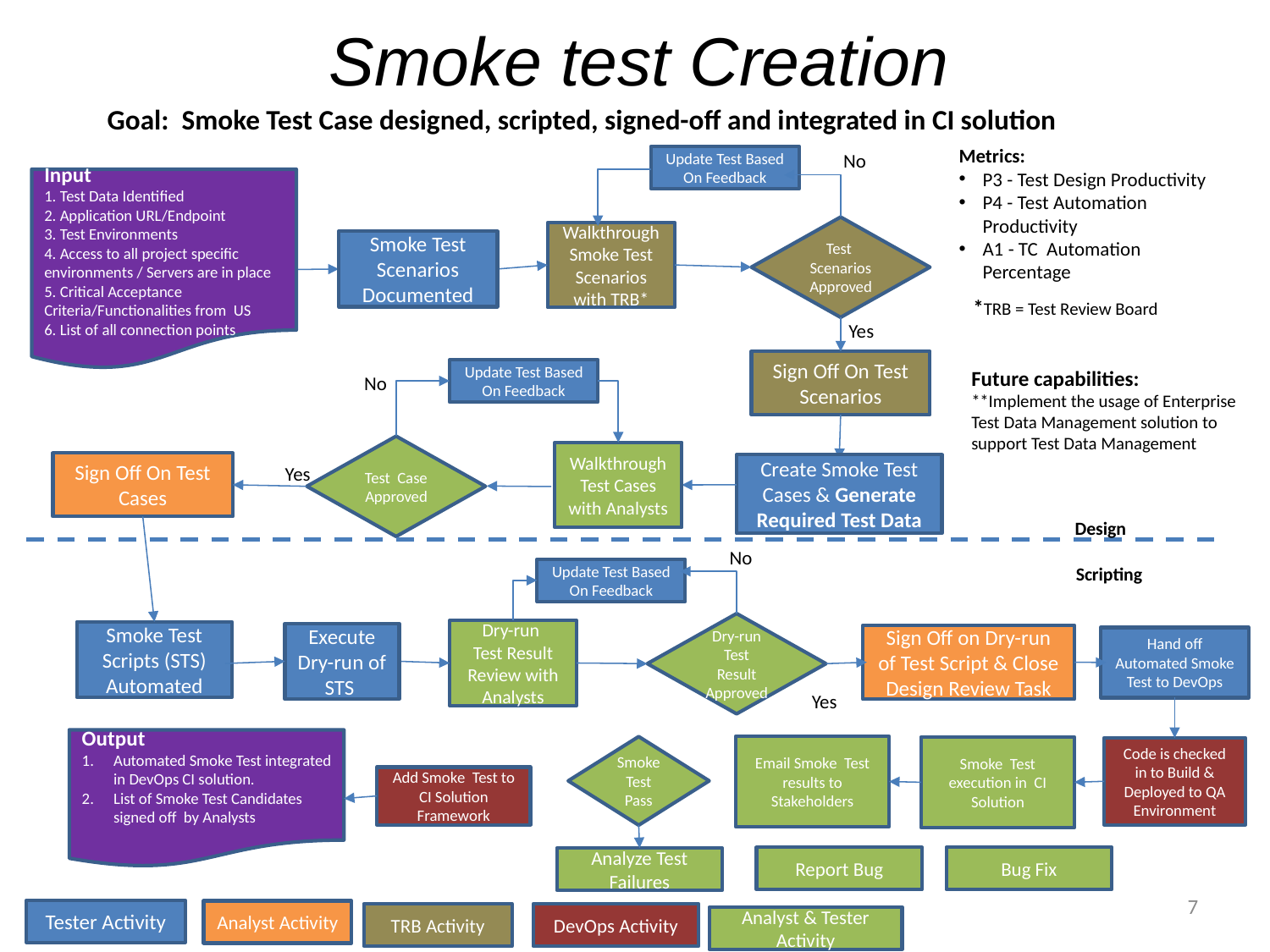

# Smoke test Creation
Goal:  Smoke Test Case designed, scripted, signed-off and integrated in CI solution
Metrics:
P3 - Test Design Productivity
P4 - Test Automation Productivity
A1 - TC  Automation Percentage
No
Update Test Based On Feedback
Input
1. Test Data Identified
2. Application URL/Endpoint
3. Test Environments
4. Access to all project specific environments / Servers are in place
5. Critical Acceptance Criteria/Functionalities from  US
6. List of all connection points
Test  Scenarios Approved
Walkthrough Smoke Test Scenarios with TRB*
Smoke Test Scenarios Documented
*TRB = Test Review Board
Yes
Sign Off On Test Scenarios
Future capabilities:
**Implement the usage of Enterprise Test Data Management solution to support Test Data Management
Update Test Based On Feedback
No
Test  Case Approved
Walkthrough Test Cases with Analysts
Sign Off On Test Cases
Create Smoke Test Cases & Generate Required Test Data
Yes
Design
No
Scripting
Update Test Based On Feedback
Dry-run Test Result Approved
Dry-run
Test Result Review with Analysts
Smoke Test Scripts (STS) Automated
Execute Dry-run of STS
Sign Off on Dry-run of Test Script & Close Design Review Task
Hand off Automated Smoke Test to DevOps
Yes
Output
Automated Smoke Test integrated in DevOps CI solution.
List of Smoke Test Candidates signed off  by Analysts

Email Smoke  Test results to Stakeholders
Smoke Test Pass
Smoke  Test execution in  CI Solution
Code is checked in to Build & Deployed to QA Environment
Add Smoke  Test to CI Solution Framework
Bug Fix
Report Bug
Analyze Test Failures
7
Tester Activity
Analyst Activity
TRB Activity
DevOps Activity
Analyst & Tester Activity